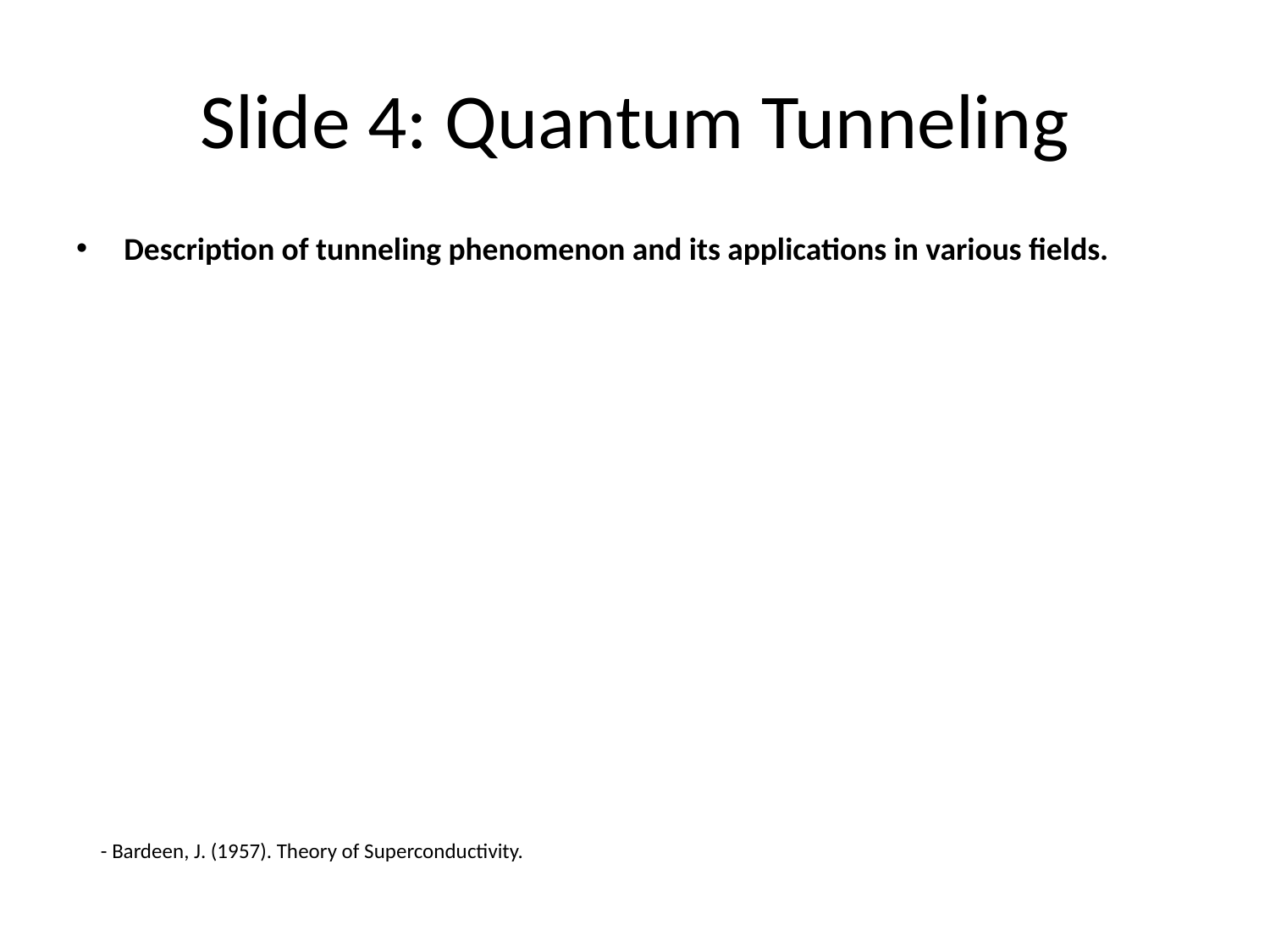

# Slide 4: Quantum Tunneling
Description of tunneling phenomenon and its applications in various fields.

- Bardeen, J. (1957). Theory of Superconductivity.